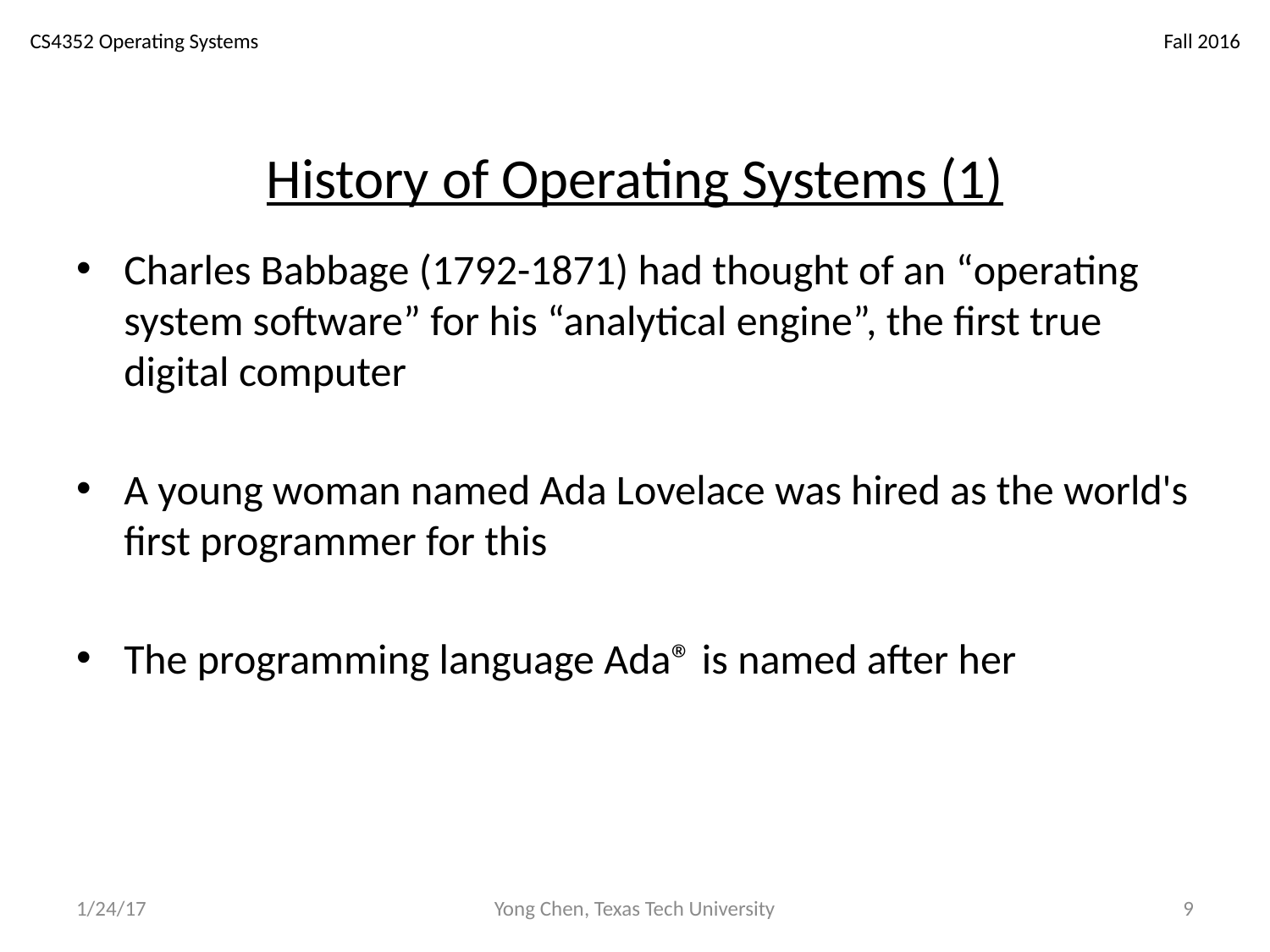

# History of Operating Systems (1)
Charles Babbage (1792-1871) had thought of an “operating system software” for his “analytical engine”, the first true digital computer

A young woman named Ada Lovelace was hired as the world's first programmer for this

The programming language Ada® is named after her
1/24/17
Yong Chen, Texas Tech University
9